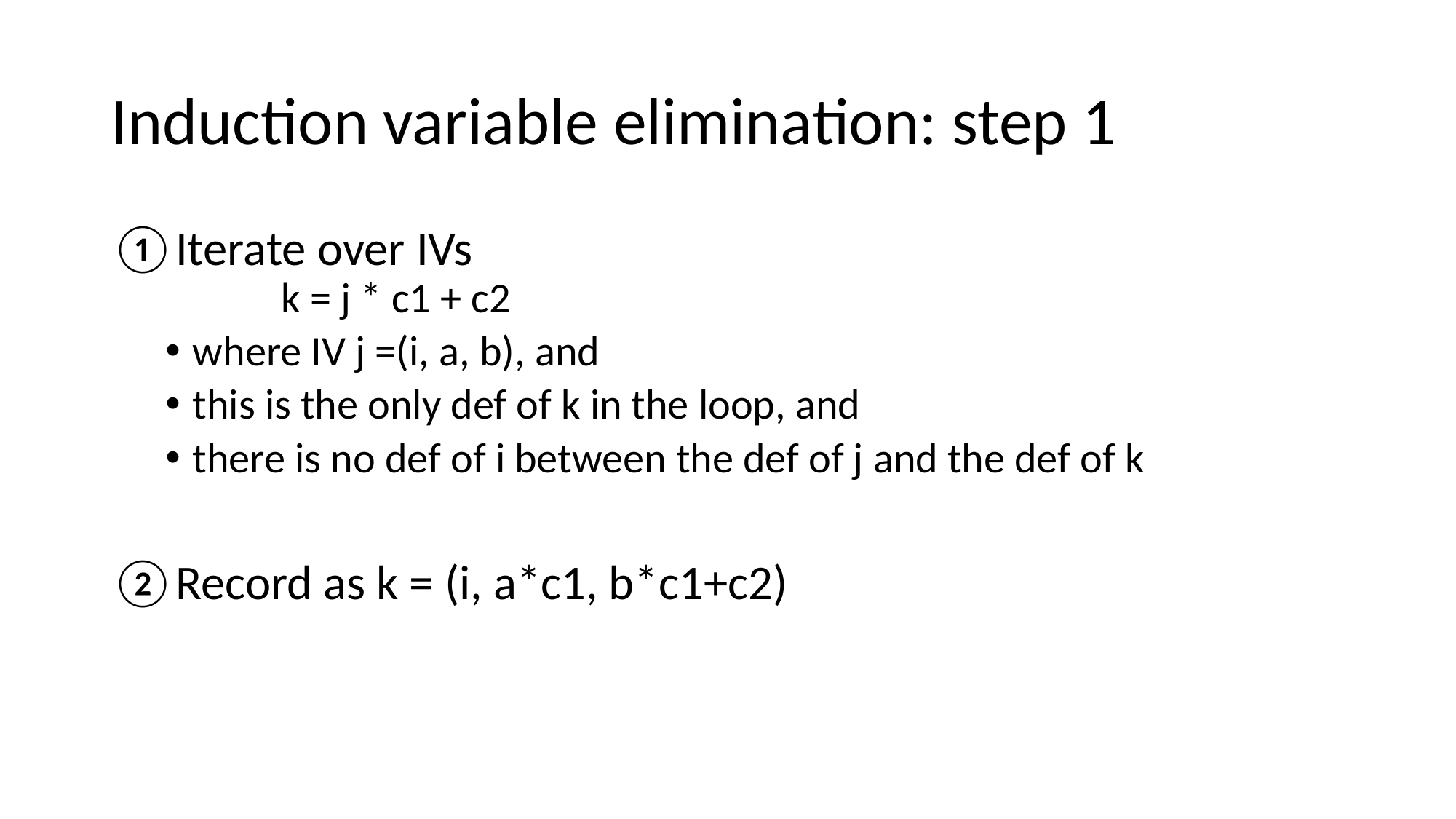

# Induction variable elimination: step 1
Iterate over IVs
	k = j * c1 + c2
where IV j =(i, a, b), and
this is the only def of k in the loop, and
there is no def of i between the def of j and the def of k

Record as k = (i, a*c1, b*c1+c2)